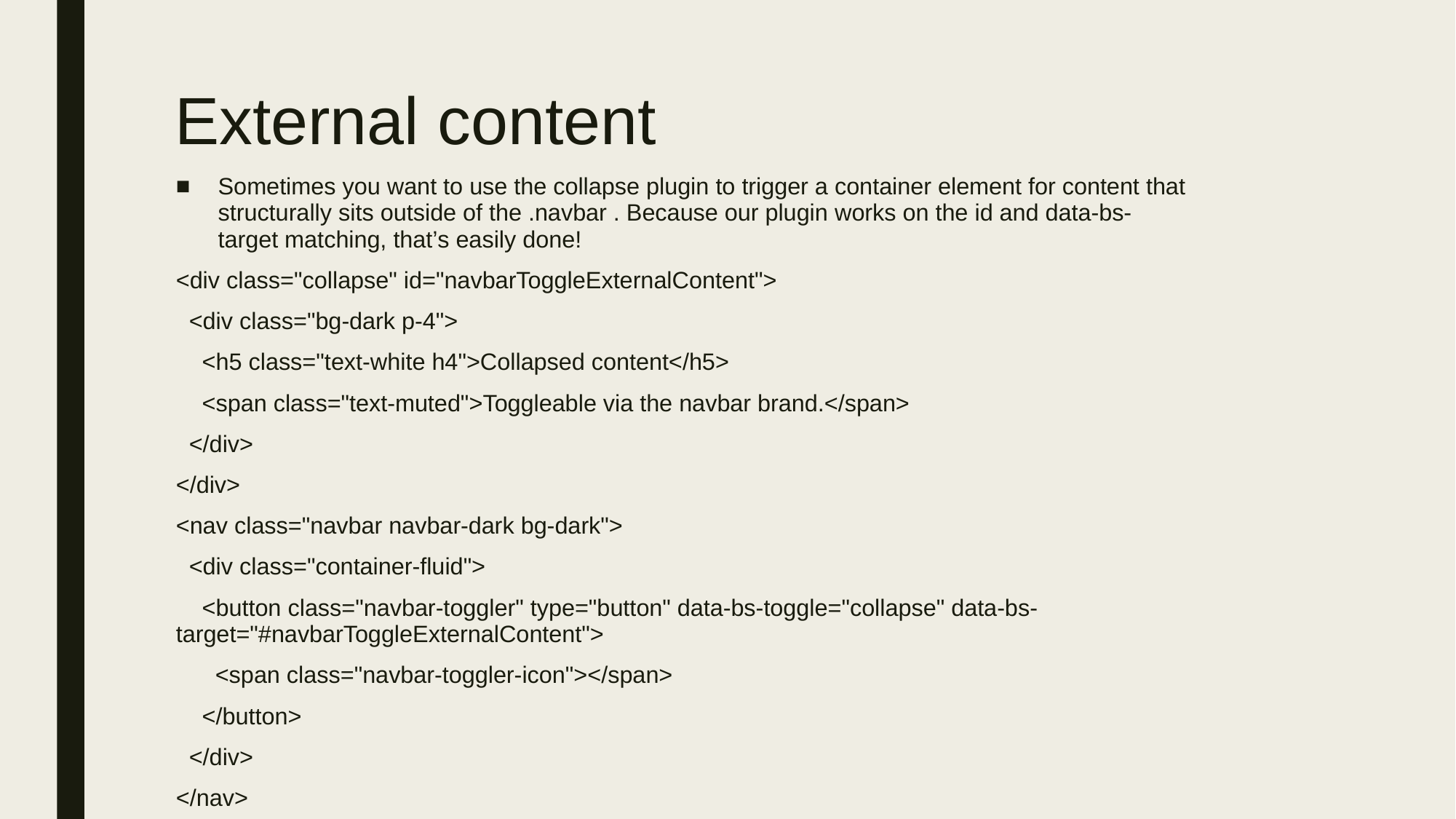

# External content
Sometimes you want to use the collapse plugin to trigger a container element for content that structurally sits outside of the .navbar . Because our plugin works on the id and data-bs-target matching, that’s easily done!
<div class="collapse" id="navbarToggleExternalContent">
  <div class="bg-dark p-4">
    <h5 class="text-white h4">Collapsed content</h5>
    <span class="text-muted">Toggleable via the navbar brand.</span>
  </div>
</div>
<nav class="navbar navbar-dark bg-dark">
  <div class="container-fluid">
    <button class="navbar-toggler" type="button" data-bs-toggle="collapse" data-bs-target="#navbarToggleExternalContent">
      <span class="navbar-toggler-icon"></span>
    </button>
  </div>
</nav>